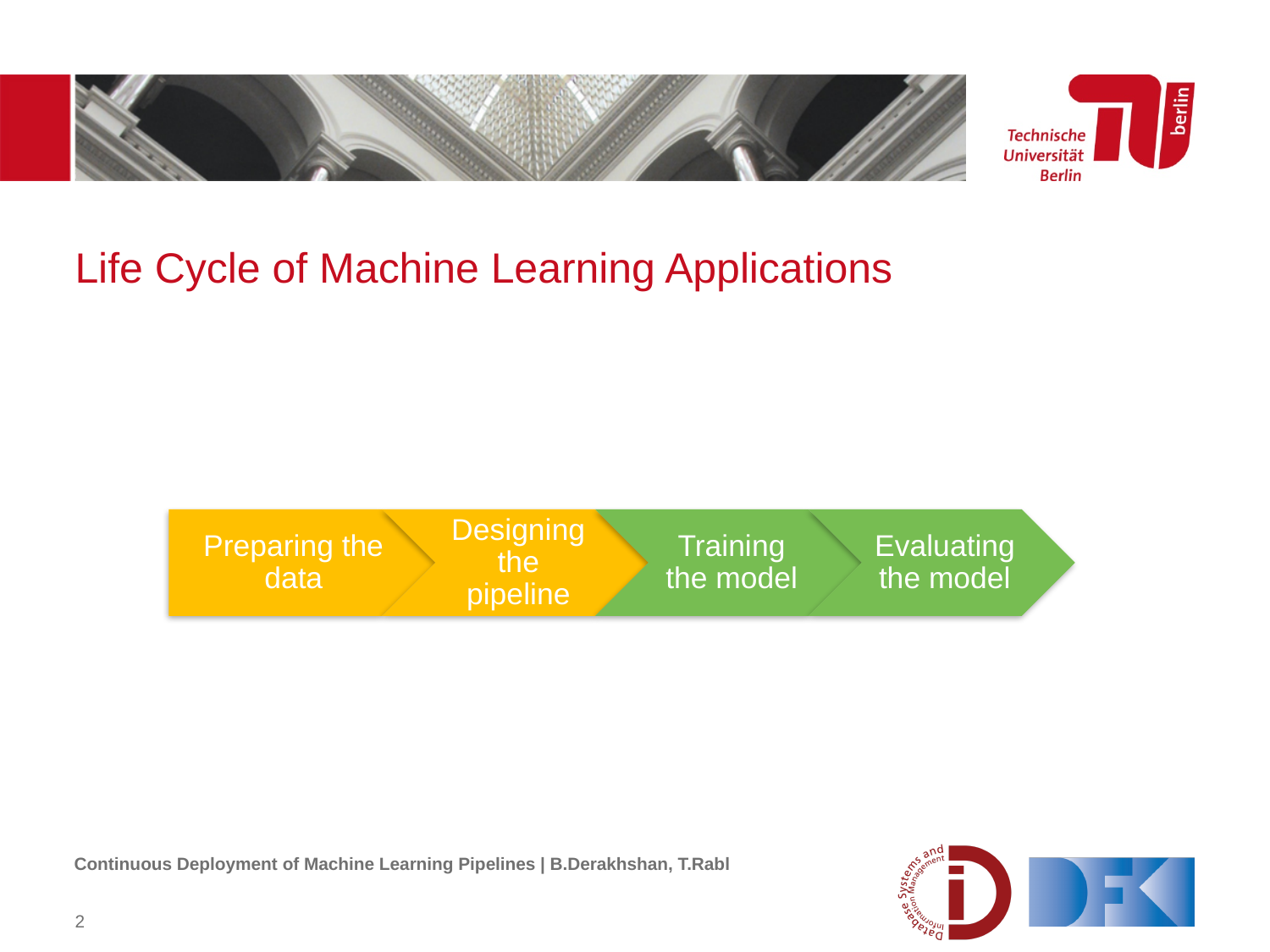

# Life Cycle of Machine Learning Applications

Preparing the data

Designing the pipeline

Training the model

Evaluating the model
Continuous Deployment of Machine Learning Pipelines | B.Derakhshan, T.Rabl
2